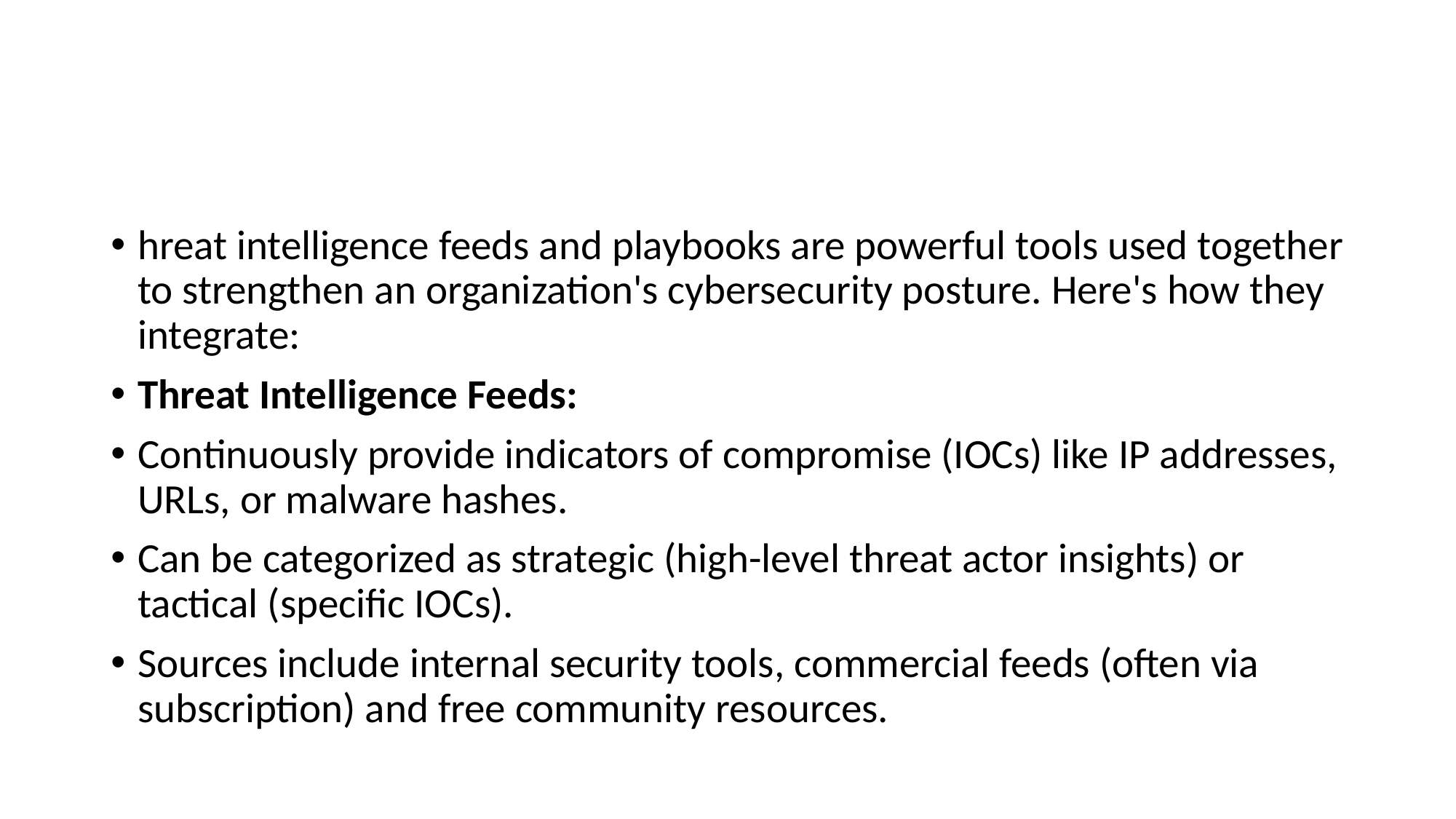

#
hreat intelligence feeds and playbooks are powerful tools used together to strengthen an organization's cybersecurity posture. Here's how they integrate:
Threat Intelligence Feeds:
Continuously provide indicators of compromise (IOCs) like IP addresses, URLs, or malware hashes.
Can be categorized as strategic (high-level threat actor insights) or tactical (specific IOCs).
Sources include internal security tools, commercial feeds (often via subscription) and free community resources.